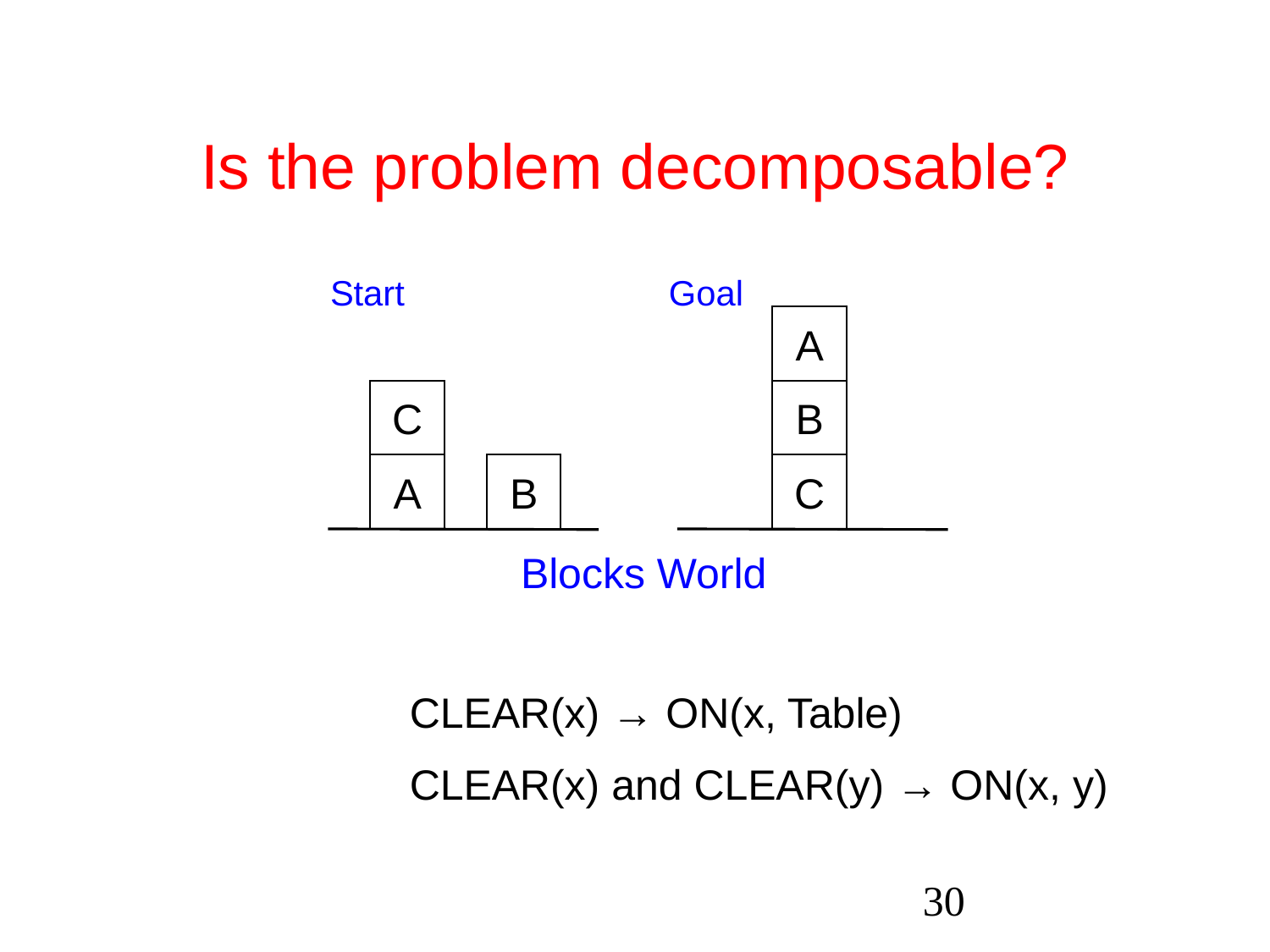

# Is the problem decomposable?
Start
Goal

			CLEAR(x) → ON(x, Table)
			CLEAR(x) and CLEAR(y) → ON(x, y)
A
C
B
A
B
C
Blocks World
30